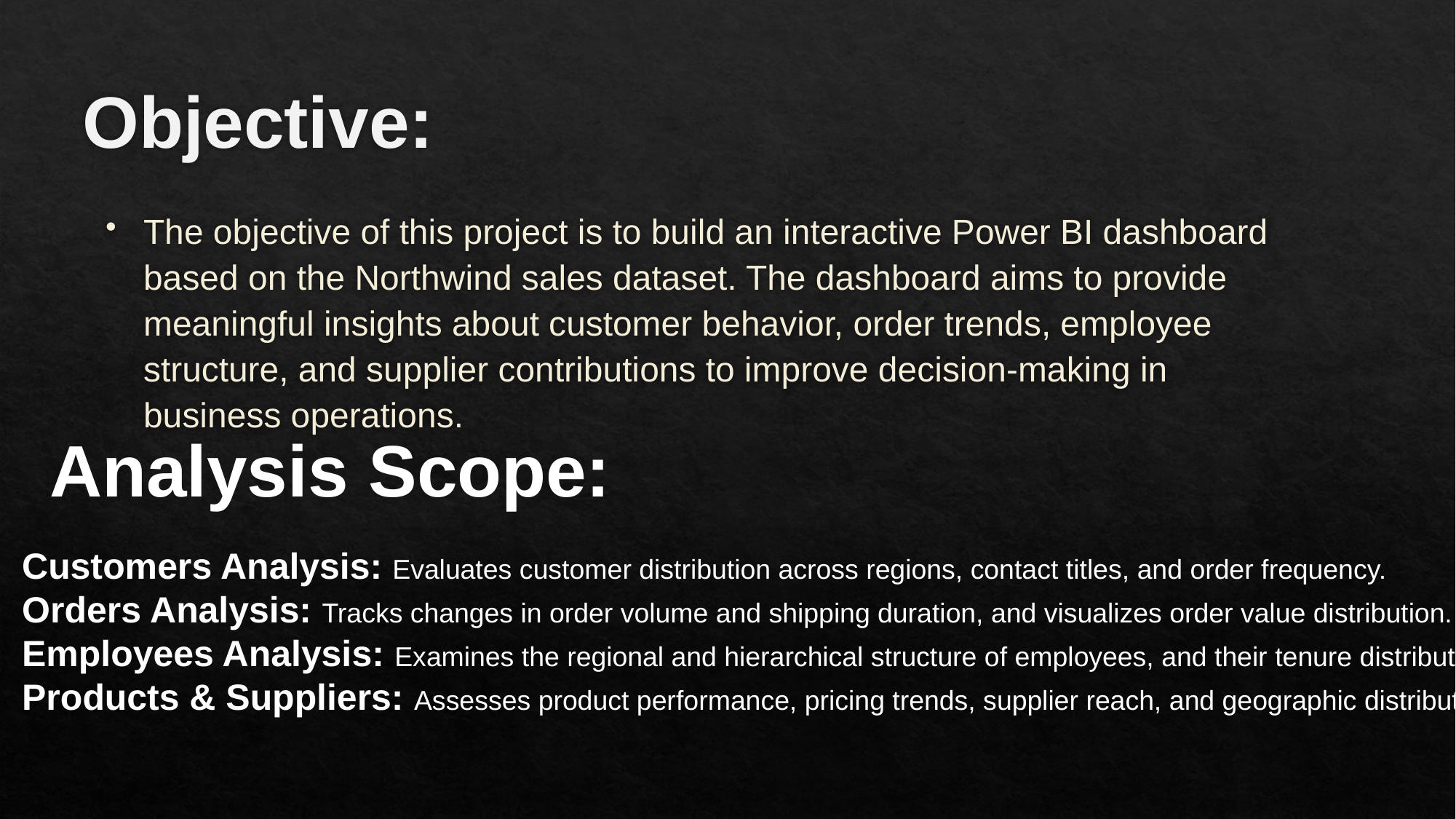

# Objective:
The objective of this project is to build an interactive Power BI dashboard based on the Northwind sales dataset. The dashboard aims to provide meaningful insights about customer behavior, order trends, employee structure, and supplier contributions to improve decision-making in business operations.
Analysis Scope:
Customers Analysis: Evaluates customer distribution across regions, contact titles, and order frequency.
Orders Analysis: Tracks changes in order volume and shipping duration, and visualizes order value distribution.
Employees Analysis: Examines the regional and hierarchical structure of employees, and their tenure distribution.
Products & Suppliers: Assesses product performance, pricing trends, supplier reach, and geographic distribution.